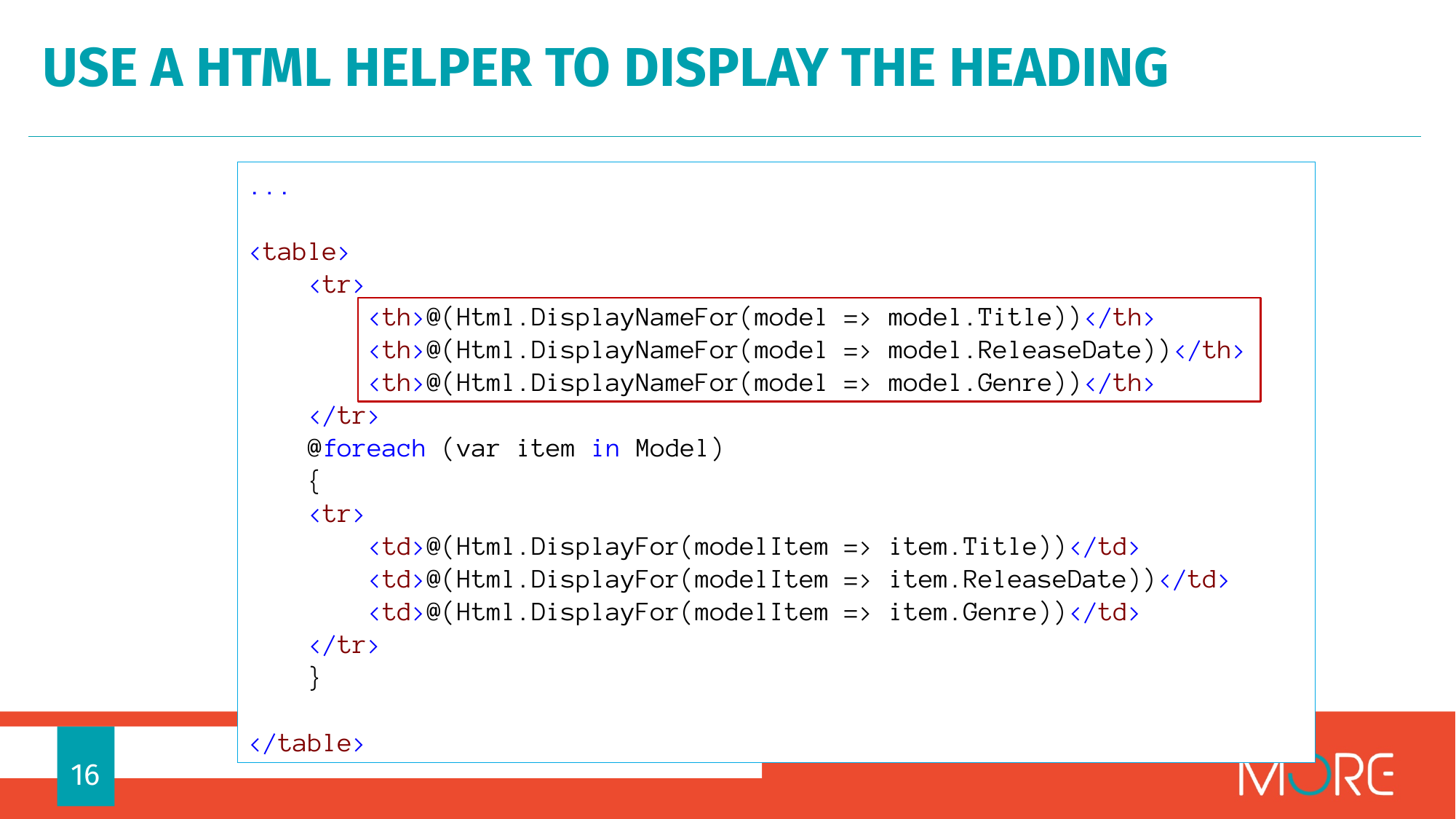

# Use a Html Helper to display the heading
...

<table>
    <tr>
        <th>@(Html.DisplayNameFor(model => model.Title))</th>
        <th>@(Html.DisplayNameFor(model => model.ReleaseDate))</th>
        <th>@(Html.DisplayNameFor(model => model.Genre))</th>
    </tr>
    @foreach (var item in Model)
    {
    <tr>
        <td>@(Html.DisplayFor(modelItem => item.Title))</td>
        <td>@(Html.DisplayFor(modelItem => item.ReleaseDate))</td>
        <td>@(Html.DisplayFor(modelItem => item.Genre))</td>
    </tr>
    }

</table>

16